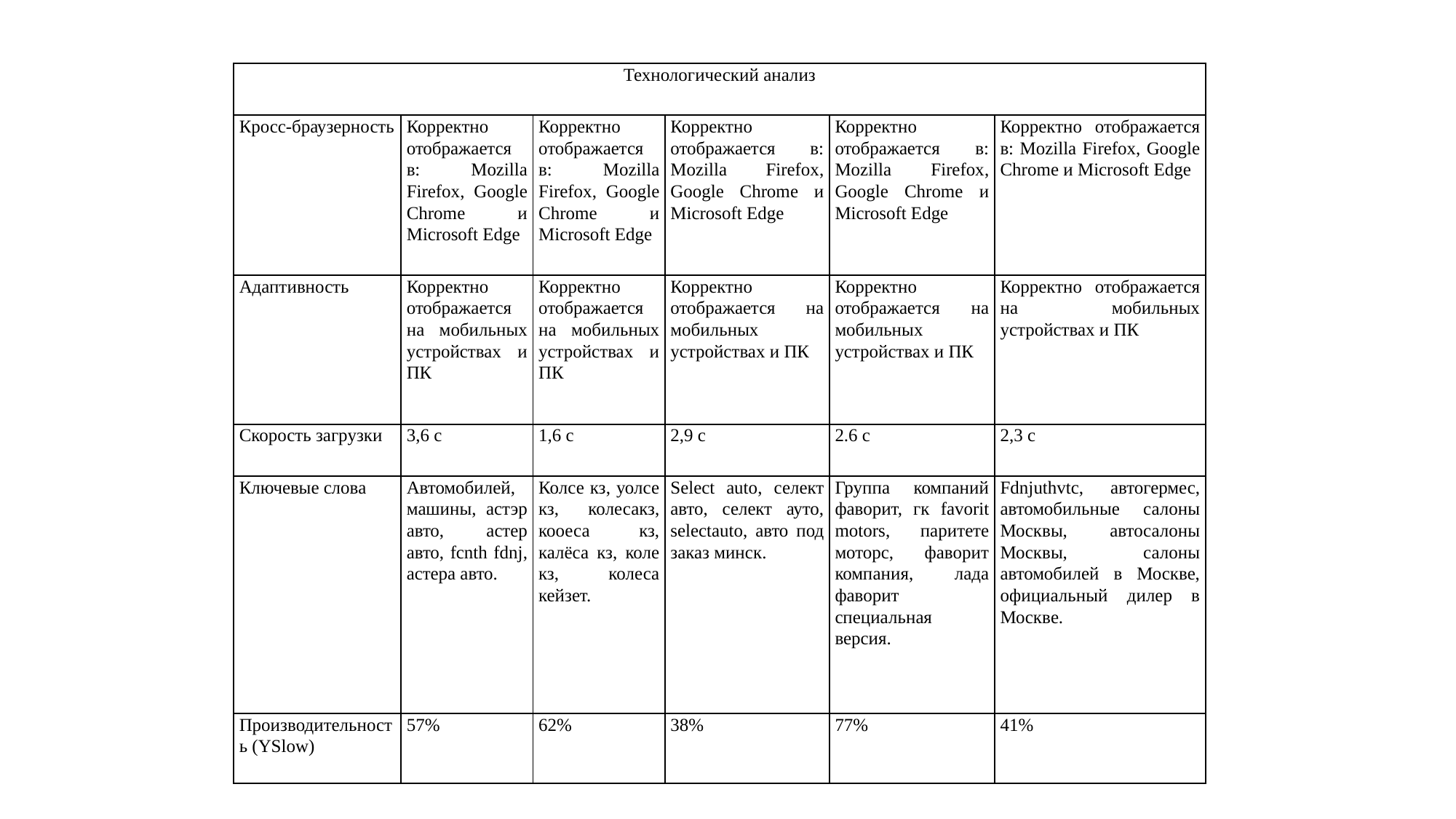

| Технологический анализ |  |  |  |  |  |
| --- | --- | --- | --- | --- | --- |
| Кросс-браузерность | Корректно отображается в: Mozilla Firefox, Google Chrome и Microsoft Edge | Корректно отображается в: Mozilla Firefox, Google Chrome и Microsoft Edge | Корректно отображается в: Mozilla Firefox, Google Chrome и Microsoft Edge | Корректно отображается в: Mozilla Firefox, Google Chrome и Microsoft Edge | Корректно отображается в: Mozilla Firefox, Google Chrome и Microsoft Edge |
| Адаптивность | Корректно отображается на мобильных устройствах и ПК | Корректно отображается на мобильных устройствах и ПК | Корректно отображается на мобильных устройствах и ПК | Корректно отображается на мобильных устройствах и ПК | Корректно отображается на мобильных устройствах и ПК |
| Скорость загрузки | 3,6 с | 1,6 с | 2,9 с | 2.6 с | 2,3 с |
| Ключевые слова | Автомобилей, машины, астэр авто, астер авто, fcnth fdnj, астера авто. | Колсе кз, уолсе кз, колесакз, кооеса кз, калёса кз, коле кз, колеса кейзет. | Select auto, селект авто, селект ауто, selectauto, авто под заказ минск. | Группа компаний фаворит, гк favorit motors, паритете моторс, фаворит компания, лада фаворит специальная версия. | Fdnjuthvtc, автогермес, автомобильные салоны Москвы, автосалоны Москвы, салоны автомобилей в Москве, официальный дилер в Москве. |
| Производительность (YSlow) | 57% | 62% | 38% | 77% | 41% |